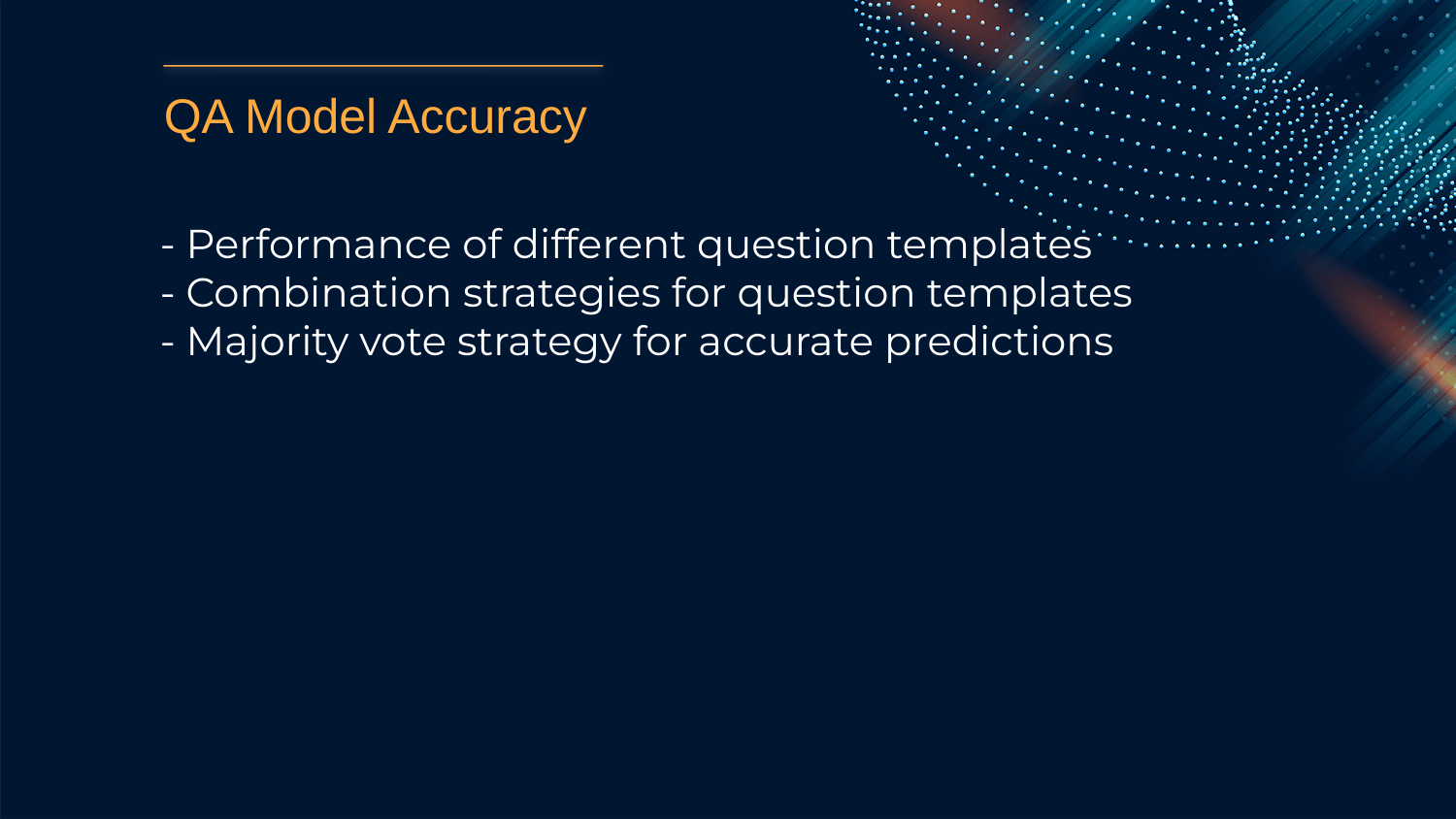

QA Model Accuracy
- Performance of different question templates
- Combination strategies for question templates
- Majority vote strategy for accurate predictions